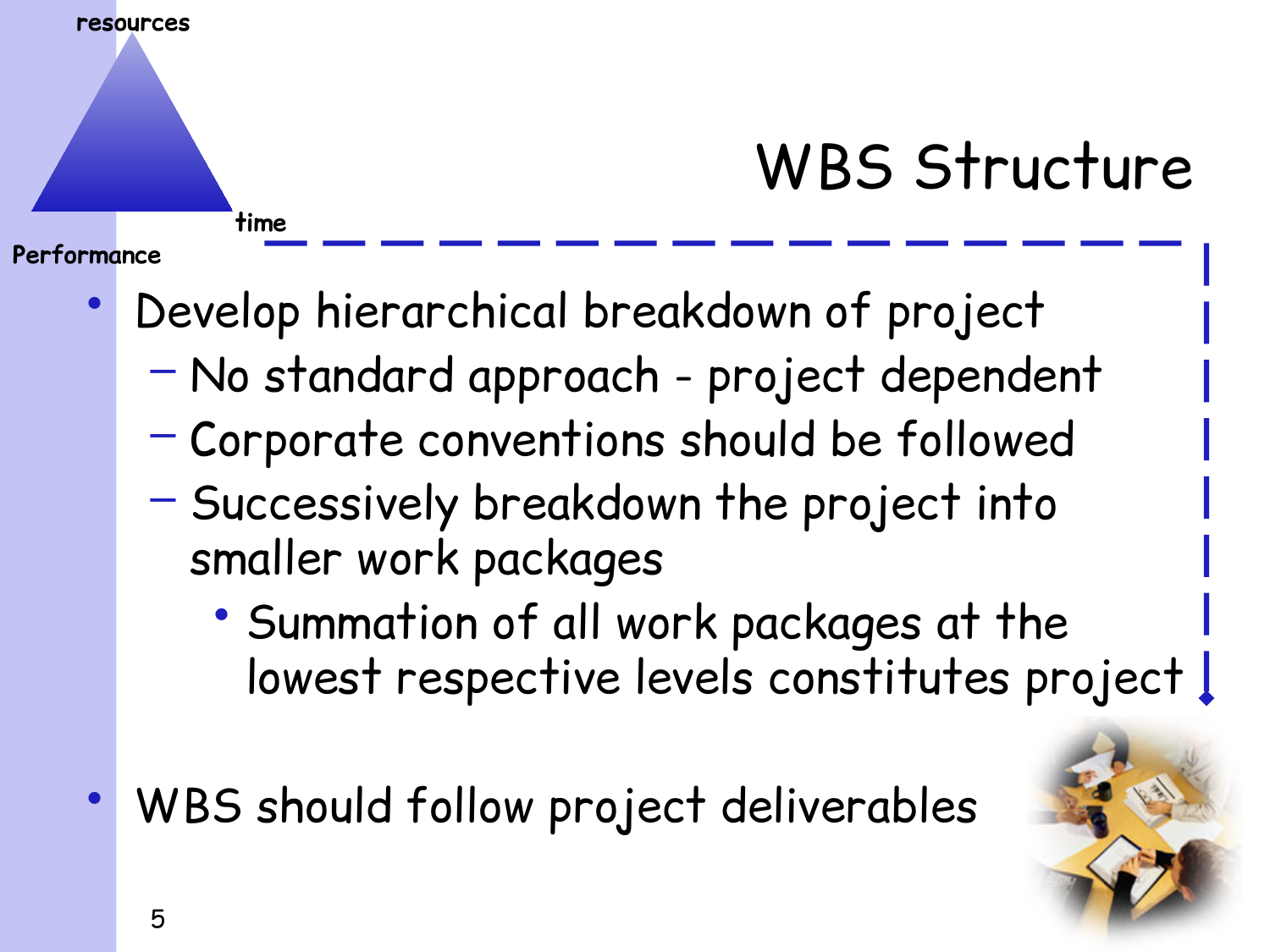

# WBS Structure
Develop hierarchical breakdown of project
No standard approach - project dependent
Corporate conventions should be followed
Successively breakdown the project into smaller work packages
Summation of all work packages at the lowest respective levels constitutes project

WBS should follow project deliverables

5